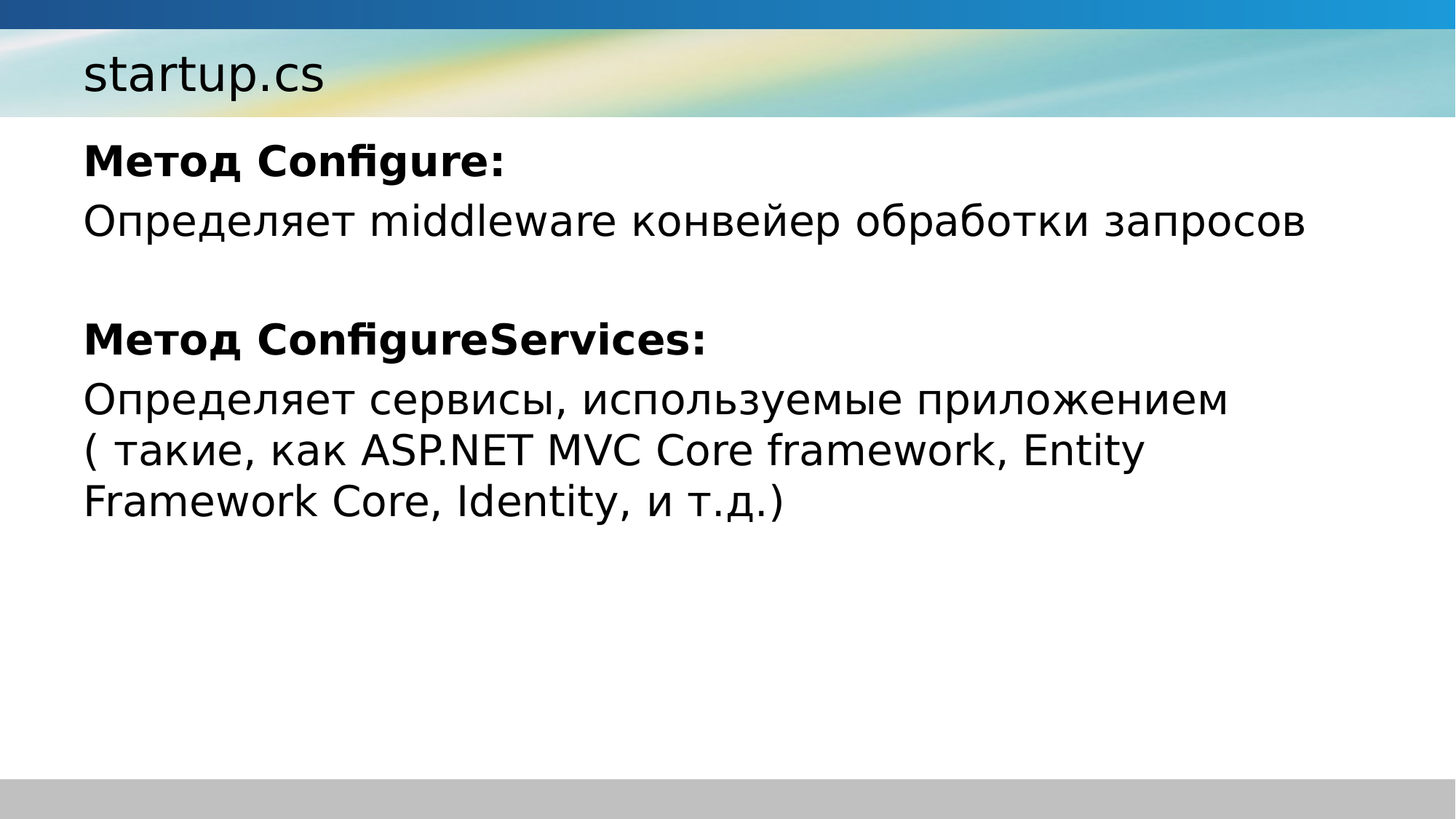

# startup.cs
Метод Configure:
Определяет middleware конвейер обработки запросов

Метод ConfigureServices:
Определяет сервисы, используемые приложением ( такие, как ASP.NET MVC Core framework, Entity Framework Core, Identity, и т.д.)